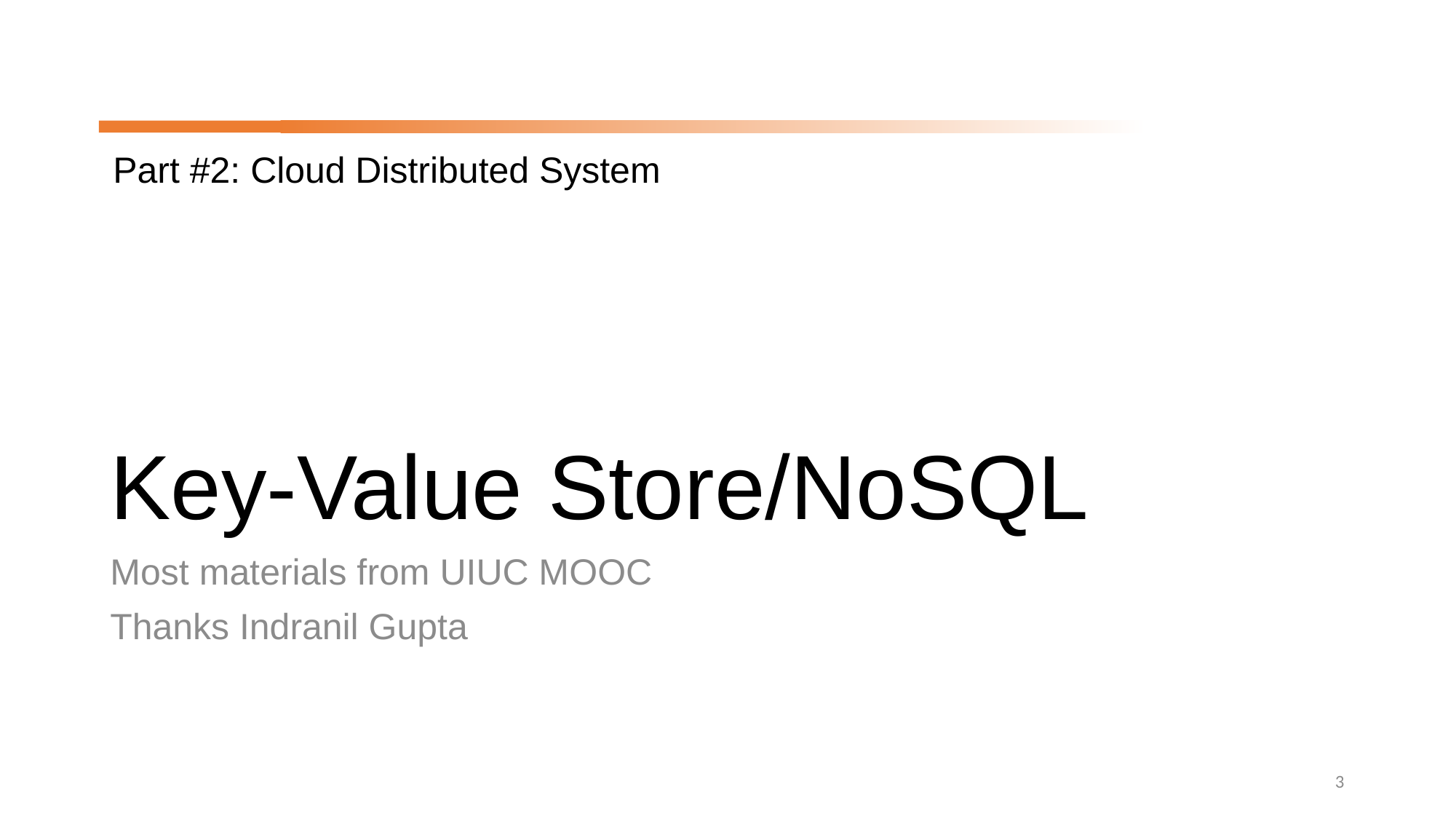

Part #2: Cloud Distributed System
# Key-Value Store/NoSQL
Most materials from UIUC MOOC
Thanks Indranil Gupta
3